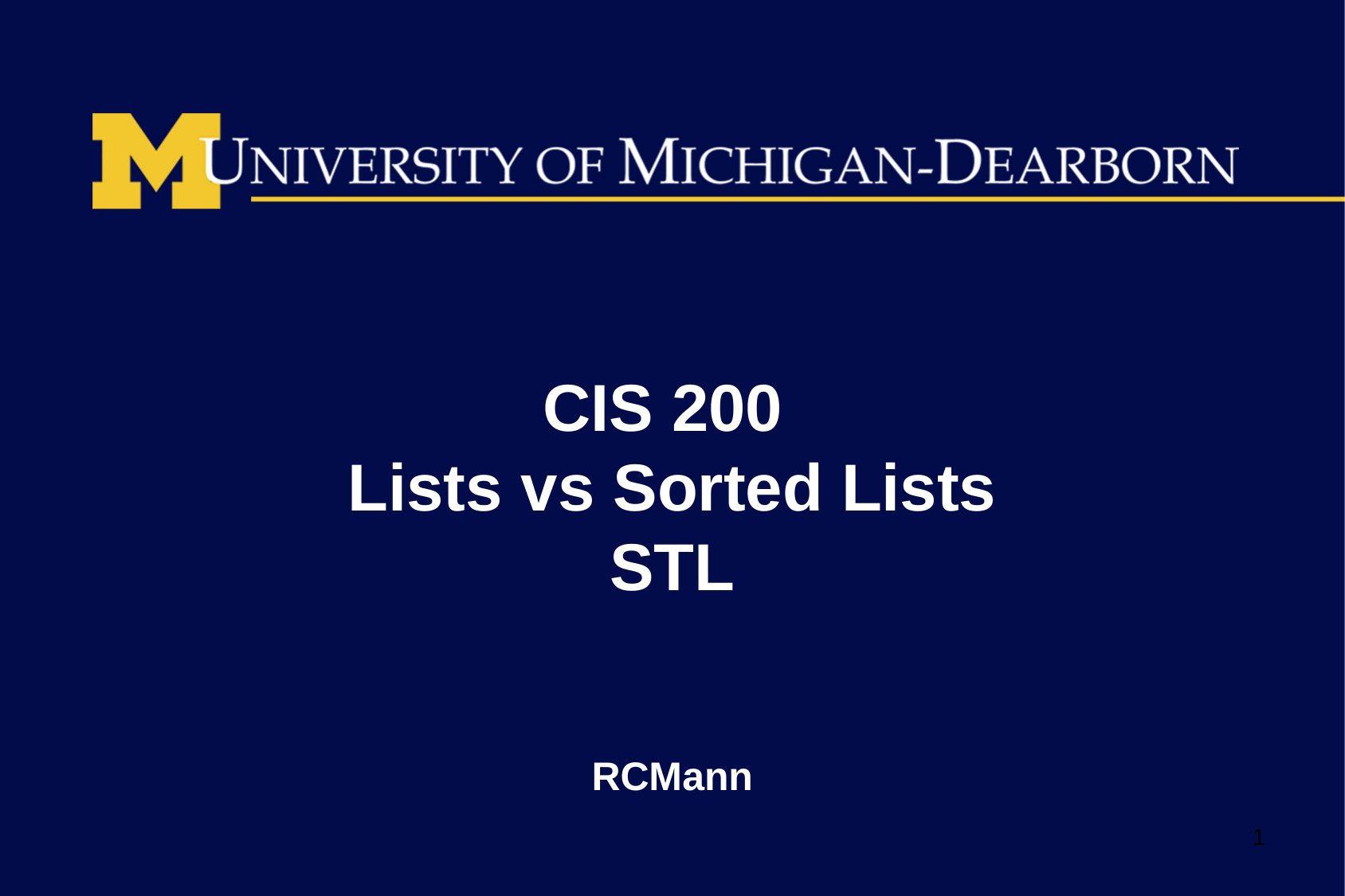

# CIS 200 Lists vs Sorted Lists STL

RCMann
1